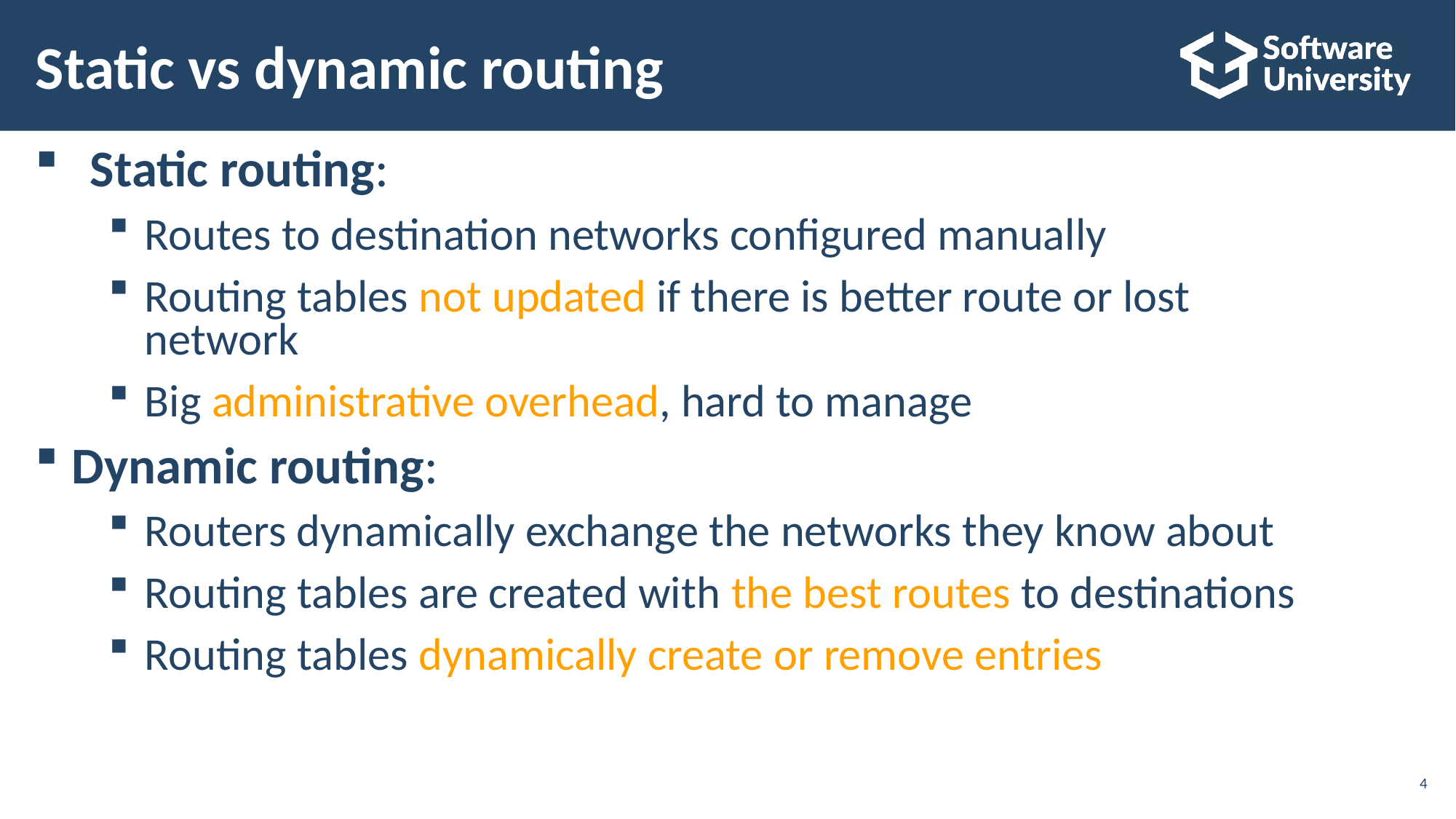

# Static vs dynamic routing
Static routing:
Routes to destination networks configured manually
Routing tables not updated if there is better route or lost
network
Big administrative overhead, hard to manage
Dynamic routing:
Routers dynamically exchange the networks they know about
Routing tables are created with the best routes to destinations
Routing tables dynamically create or remove entries
4